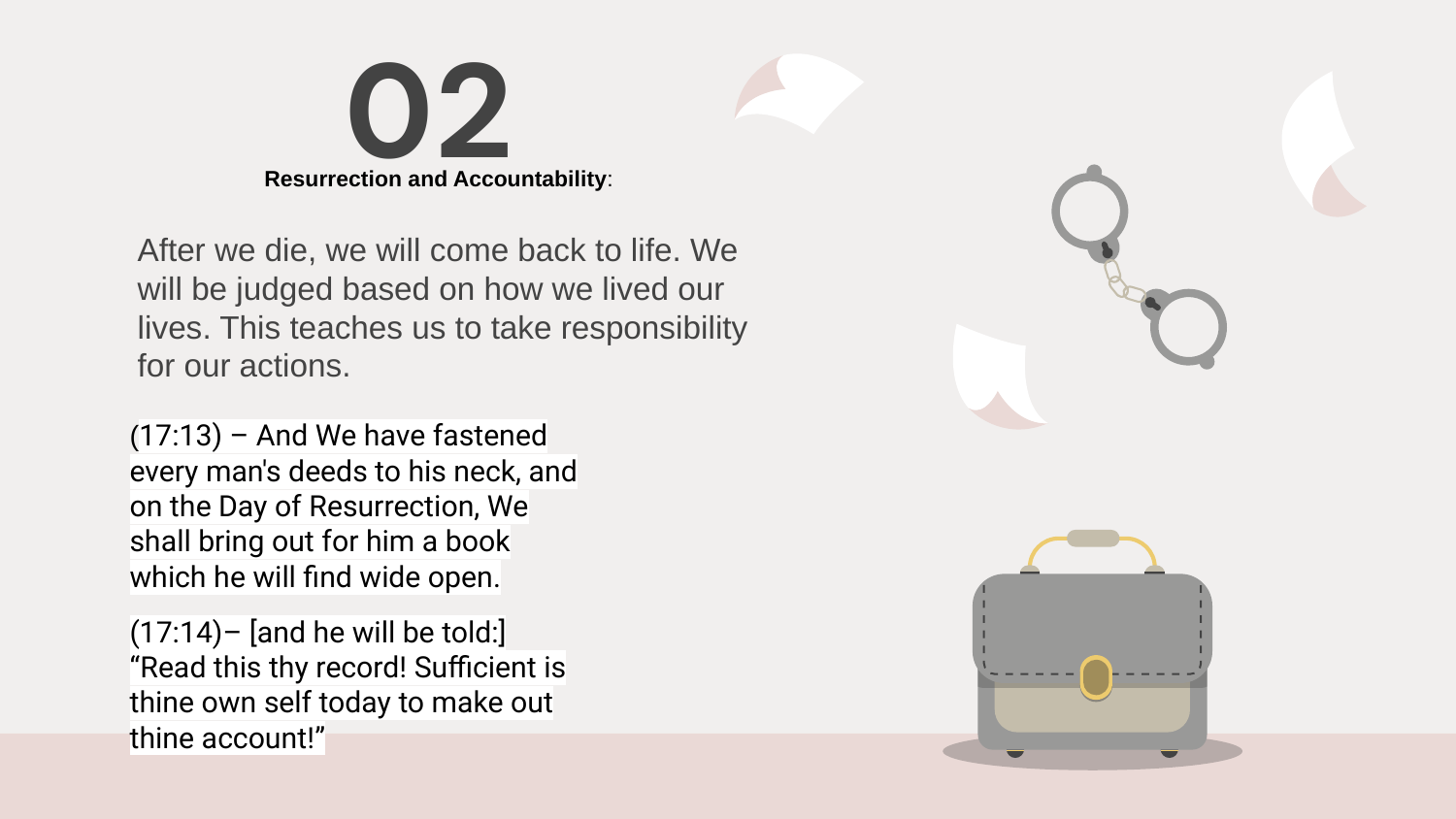

# 02
Resurrection and Accountability:
After we die, we will come back to life. We will be judged based on how we lived our lives. This teaches us to take responsibility for our actions.
(17:13) – And We have fastened every man's deeds to his neck, and on the Day of Resurrection, We shall bring out for him a book which he will find wide open.
(17:14)– [and he will be told:] “Read this thy record! Sufficient is thine own self today to make out thine account!”